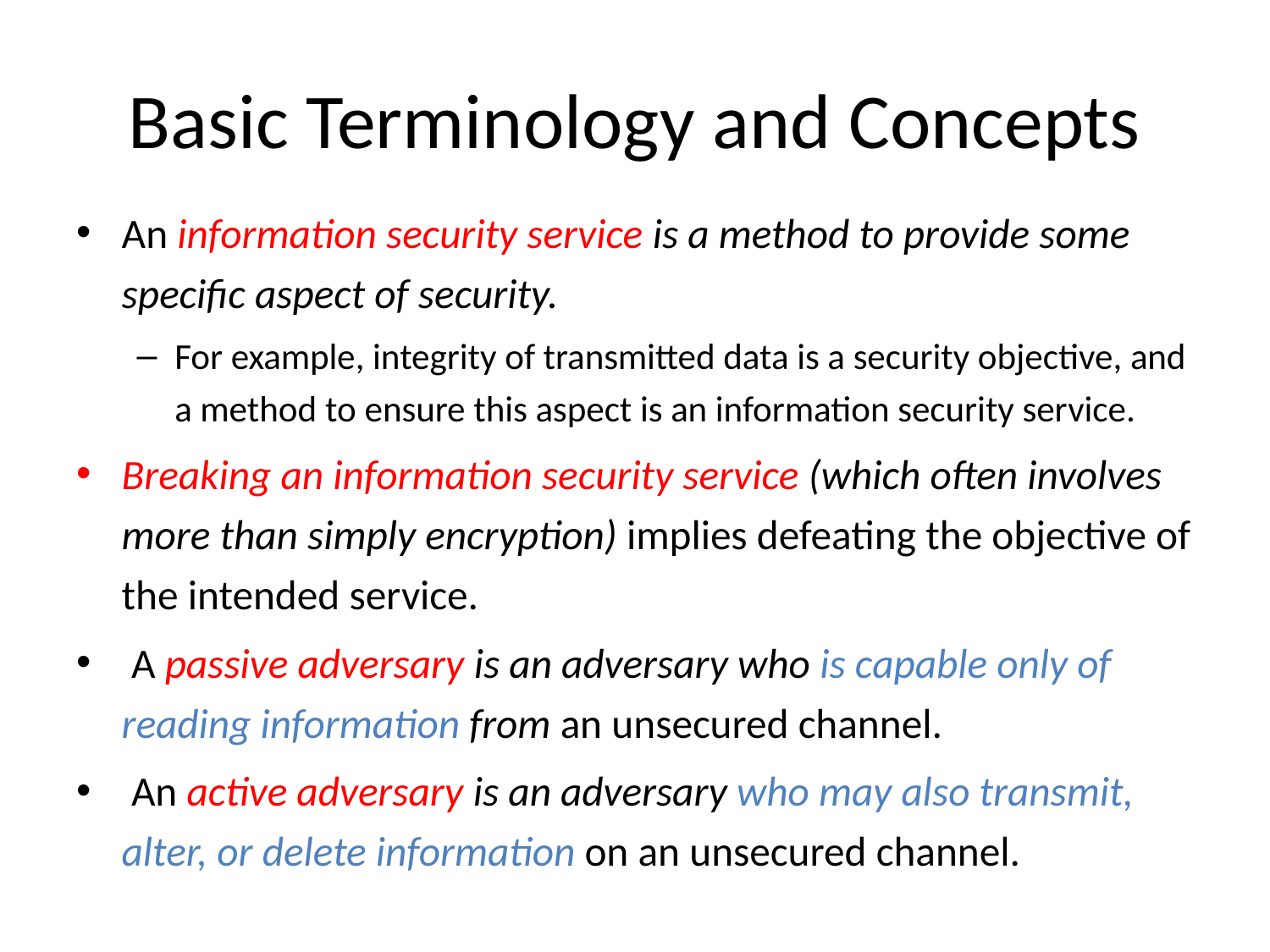

# Basic Terminology and Concepts
An information security service is a method to provide some specific aspect of security.
For example, integrity of transmitted data is a security objective, and a method to ensure this aspect is an information security service.
Breaking an information security service (which often involves more than simply encryption) implies defeating the objective of the intended service.
 A passive adversary is an adversary who is capable only of reading information from an unsecured channel.
 An active adversary is an adversary who may also transmit, alter, or delete information on an unsecured channel.